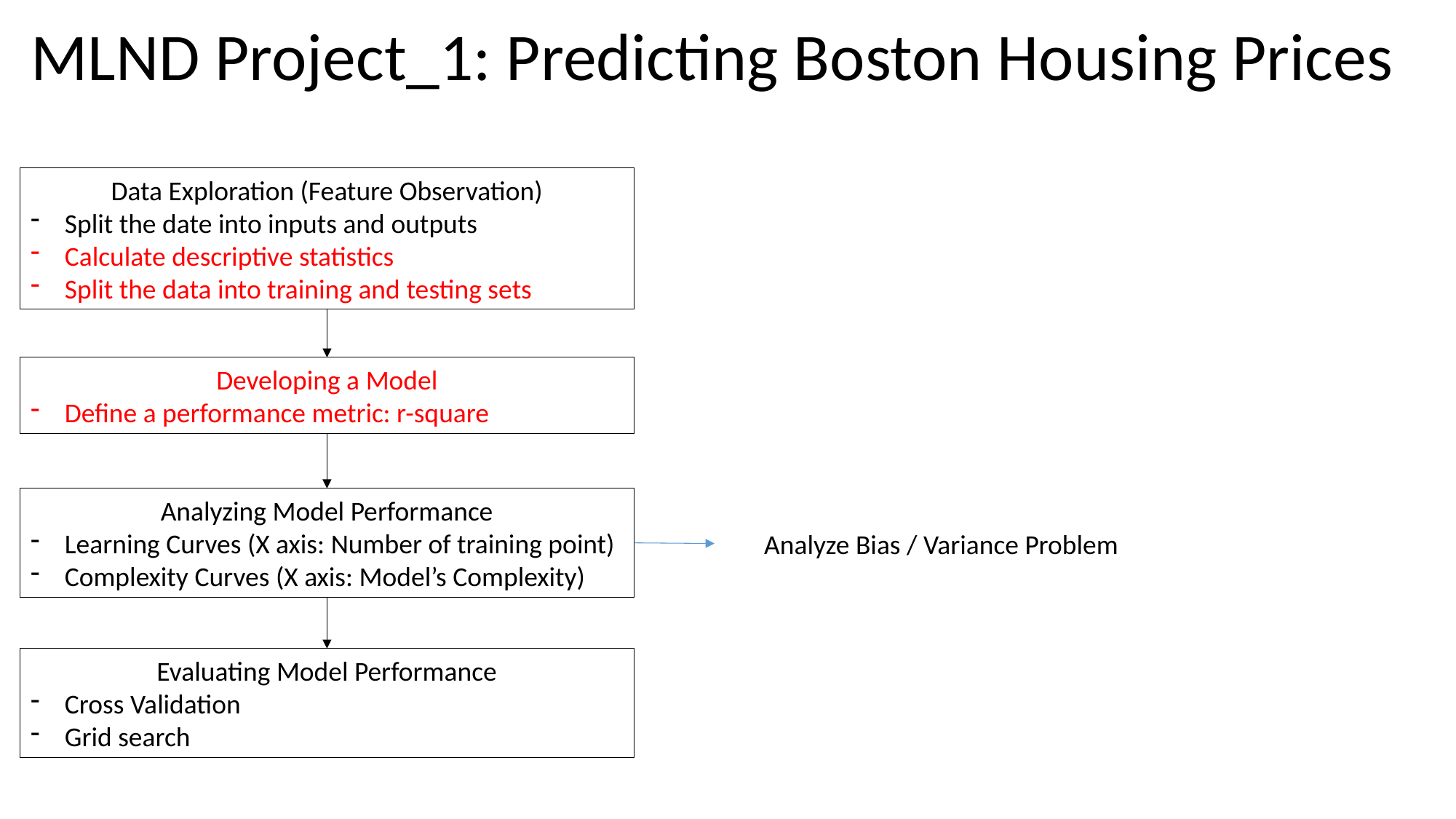

# MLND Project_1: Predicting Boston Housing Prices
Data Exploration (Feature Observation)
Split the date into inputs and outputs
Calculate descriptive statistics
Split the data into training and testing sets
Developing a Model
Define a performance metric: r-square
Analyzing Model Performance
Learning Curves (X axis: Number of training point)
Complexity Curves (X axis: Model’s Complexity)
Analyze Bias / Variance Problem
Evaluating Model Performance
Cross Validation
Grid search